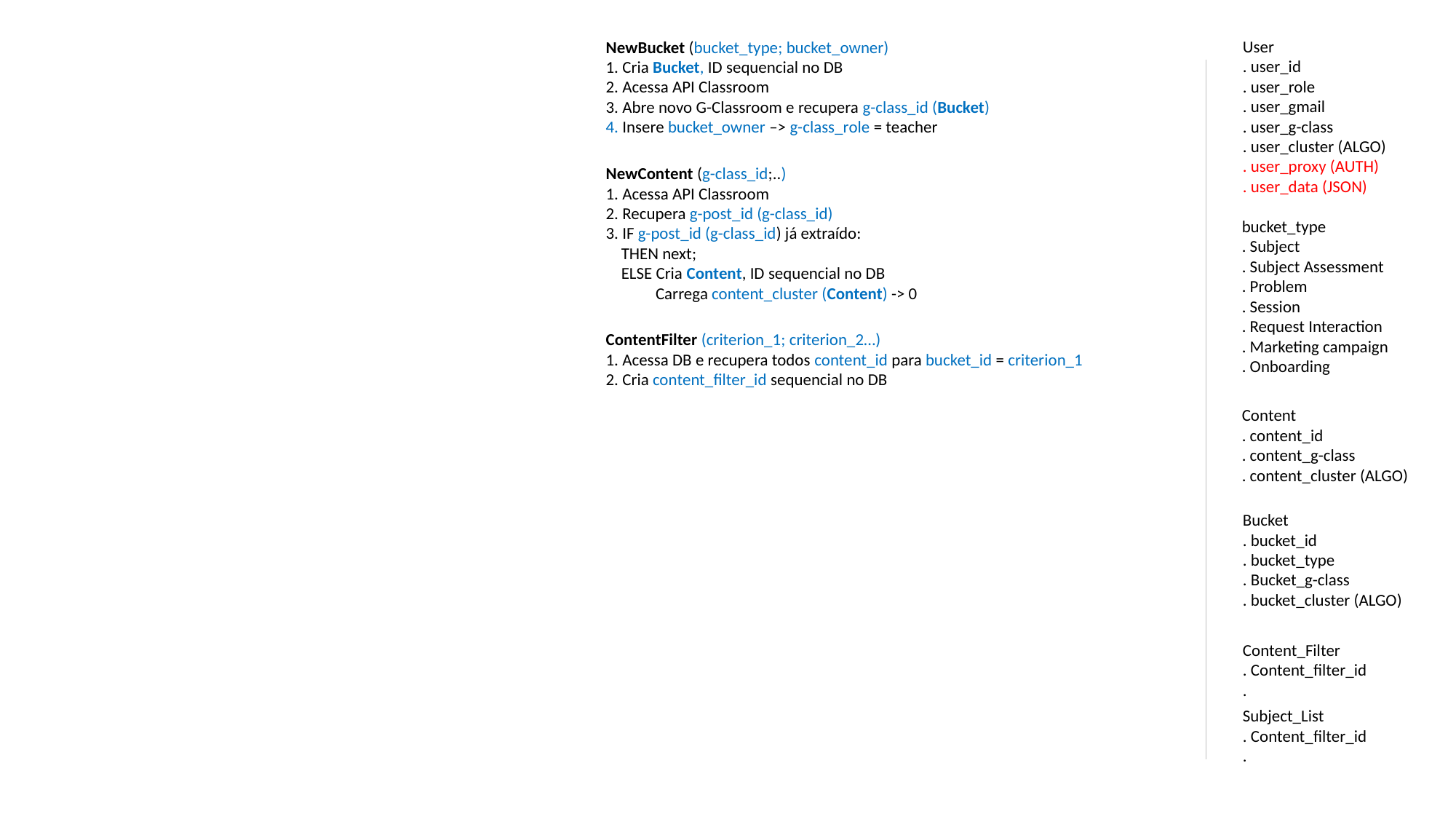

User
. user_id
. user_role
. user_gmail
. user_g-class
. user_cluster (ALGO)
. user_proxy (AUTH)
. user_data (JSON)

bucket_type
. Subject
. Subject Assessment
. Problem
. Session
. Request Interaction
. Marketing campaign
. Onboarding
Content
. content_id
. content_g-class
. content_cluster (ALGO)
Bucket
. bucket_id
. bucket_type
. Bucket_g-class
. bucket_cluster (ALGO)
Content_Filter
. Content_filter_id
.
Subject_List
. Content_filter_id
.
NewBucket (bucket_type; bucket_owner)
 Cria Bucket, ID sequencial no DB
 Acessa API Classroom
 Abre novo G-Classroom e recupera g-class_id (Bucket)
 Insere bucket_owner –> g-class_role = teacher
NewContent (g-class_id;..)
 Acessa API Classroom
 Recupera g-post_id (g-class_id)
 IF g-post_id (g-class_id) já extraído:
    THEN next;
    ELSE Cria Content, ID sequencial no DB
             Carrega content_cluster (Content) -> 0
ContentFilter (criterion_1; criterion_2…)
 Acessa DB e recupera todos content_id para bucket_id = criterion_1
 Cria content_filter_id sequencial no DB